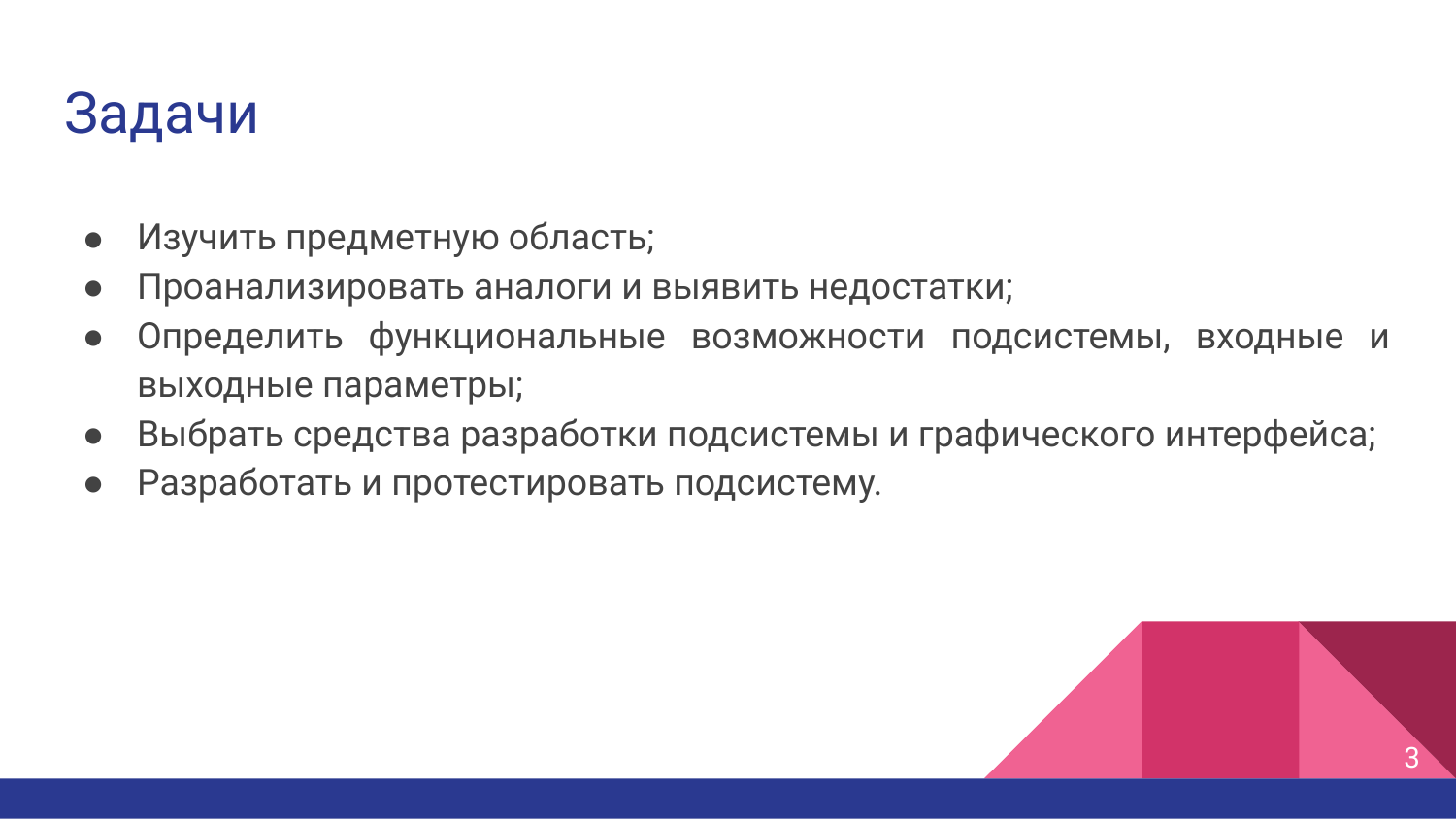

# Задачи
Изучить предметную область;
Проанализировать аналоги и выявить недостатки;
Определить функциональные возможности подсистемы, входные и выходные параметры;
Выбрать средства разработки подсистемы и графического интерфейса;
Разработать и протестировать подсистему.
3